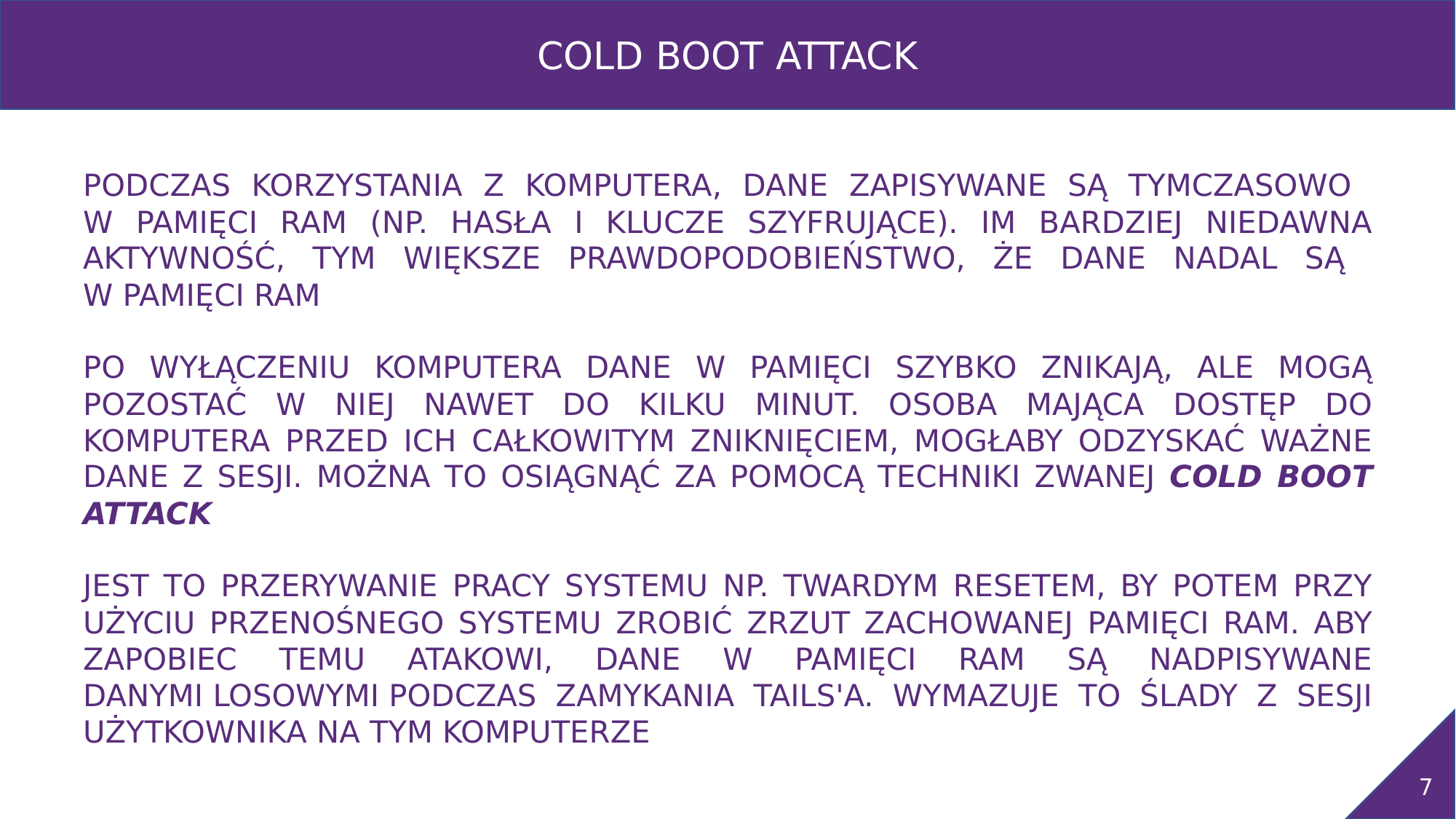

COLD BOOT ATTACK
PODCZAS KORZYSTANIA Z KOMPUTERA, DANE ZAPISYWANE SĄ TYMCZASOWO
W PAMIĘCI RAM (NP. HASŁA I KLUCZE SZYFRUJĄCE). IM BARDZIEJ NIEDAWNA AKTYWNOŚĆ, TYM WIĘKSZE PRAWDOPODOBIEŃSTWO, ŻE DANE NADAL SĄ
W PAMIĘCI RAM

PO WYŁĄCZENIU KOMPUTERA DANE W PAMIĘCI SZYBKO ZNIKAJĄ, ALE MOGĄ POZOSTAĆ W NIEJ NAWET DO KILKU MINUT. OSOBA MAJĄCA DOSTĘP DO KOMPUTERA PRZED ICH CAŁKOWITYM ZNIKNIĘCIEM, MOGŁABY ODZYSKAĆ WAŻNE DANE Z SESJI. MOŻNA TO OSIĄGNĄĆ ZA POMOCĄ TECHNIKI ZWANEJ COLD BOOT ATTACK

JEST TO PRZERYWANIE PRACY SYSTEMU NP. TWARDYM RESETEM, BY POTEM PRZY UŻYCIU PRZENOŚNEGO SYSTEMU ZROBIĆ ZRZUT ZACHOWANEJ PAMIĘCI RAM. ABY ZAPOBIEC TEMU ATAKOWI, DANE W PAMIĘCI RAM SĄ NADPISYWANE DANYMI LOSOWYMI PODCZAS ZAMYKANIA TAILS'A. WYMAZUJE TO ŚLADY Z SESJI UŻYTKOWNIKA NA TYM KOMPUTERZE

7